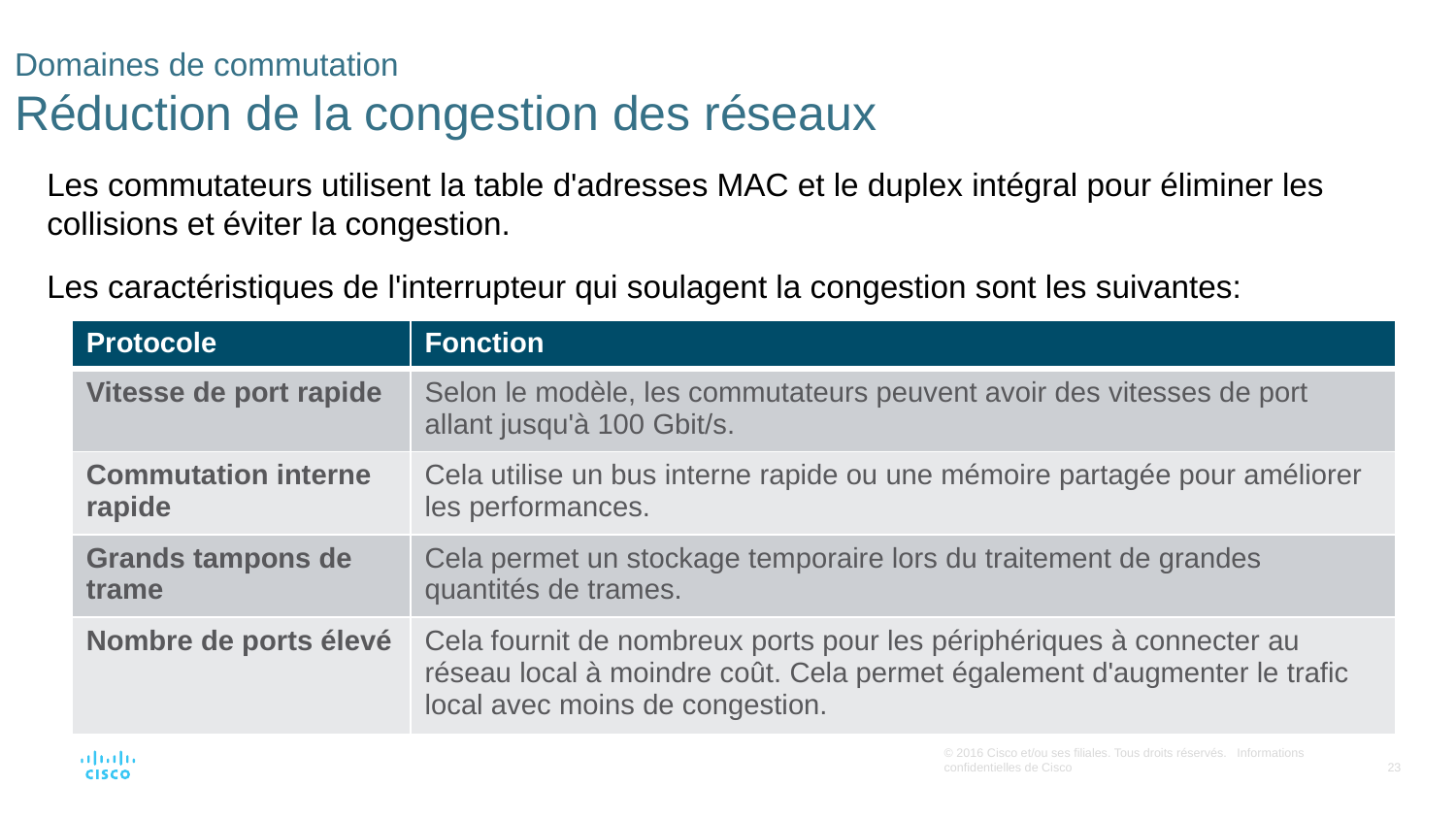

# Domaines de commutation Réduction de la congestion des réseaux
Les commutateurs utilisent la table d'adresses MAC et le duplex intégral pour éliminer les collisions et éviter la congestion.
Les caractéristiques de l'interrupteur qui soulagent la congestion sont les suivantes:

| Protocole | Fonction |
| --- | --- |
| Vitesse de port rapide | Selon le modèle, les commutateurs peuvent avoir des vitesses de port allant jusqu'à 100 Gbit/s. |
| Commutation interne rapide | Cela utilise un bus interne rapide ou une mémoire partagée pour améliorer les performances. |
| Grands tampons de trame | Cela permet un stockage temporaire lors du traitement de grandes quantités de trames. |
| Nombre de ports élevé | Cela fournit de nombreux ports pour les périphériques à connecter au réseau local à moindre coût. Cela permet également d'augmenter le trafic local avec moins de congestion. |